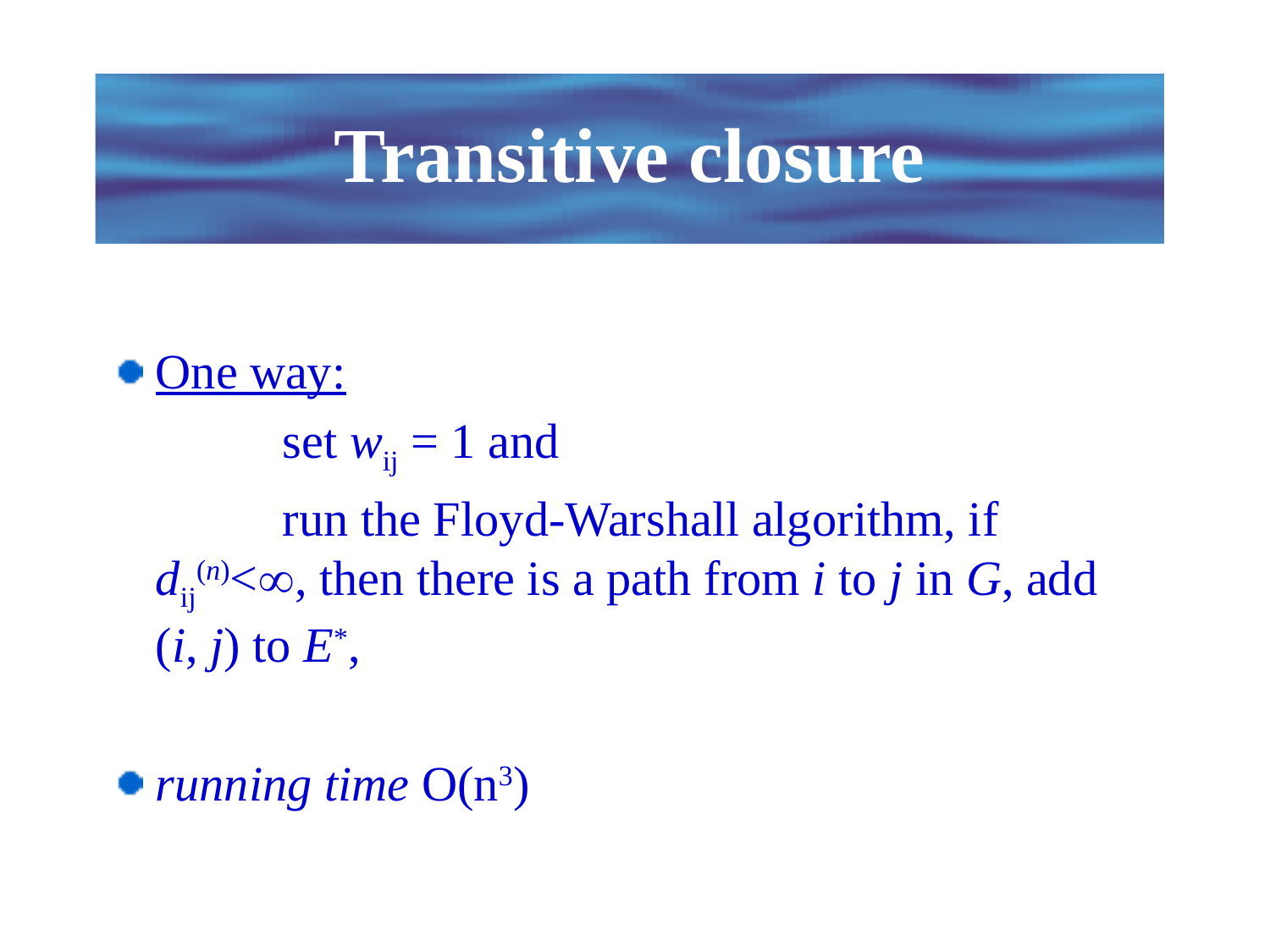

# Transitive closure

One way:
 		set wij = 1 and
		run the Floyd-Warshall algorithm, if dij(n)<∞, then there is a path from i to j in G, add (i, j) to E*,

running time O(n3)